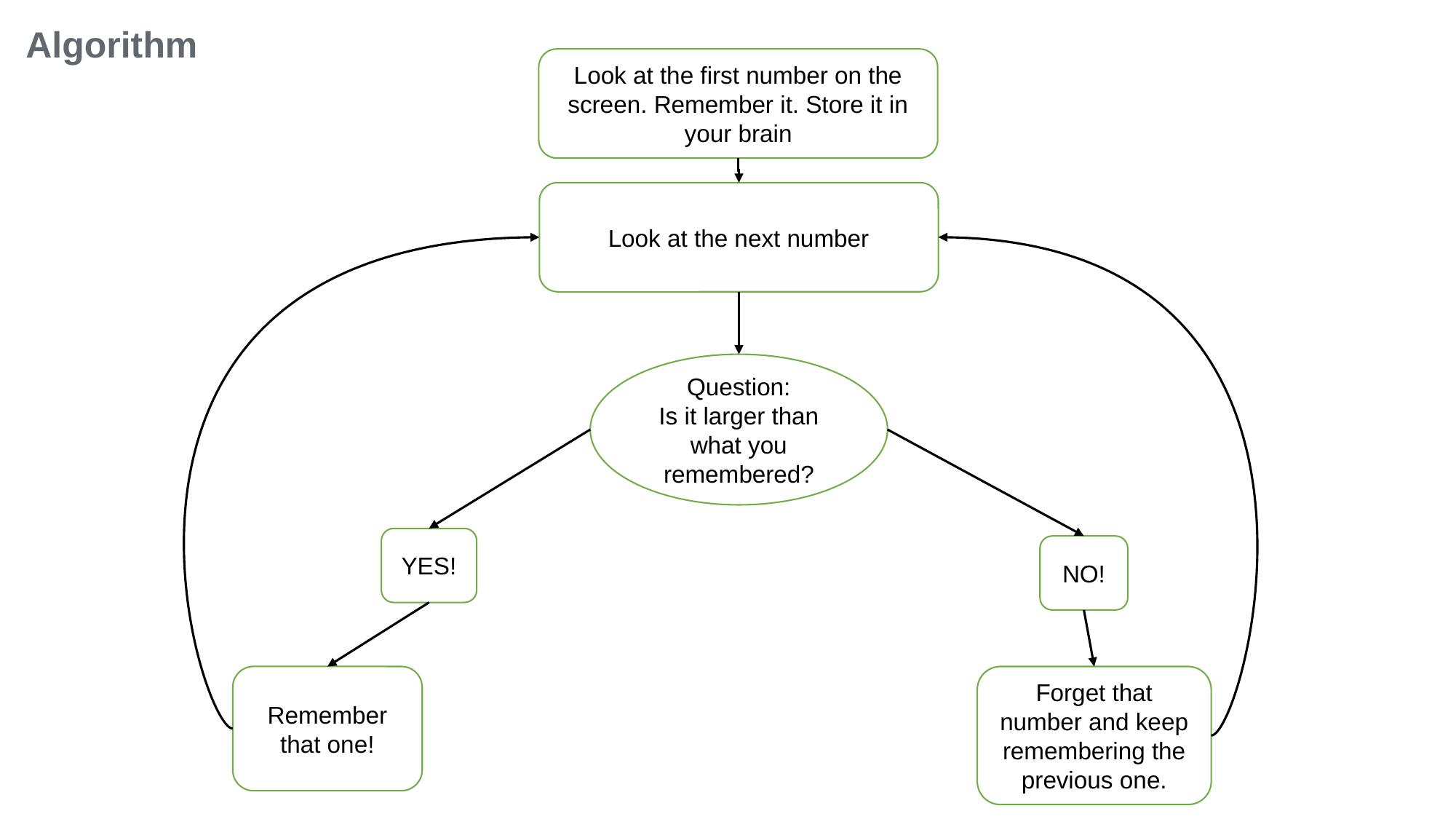

Algorithm
Look at the first number on the screen. Remember it. Store it in your brain
Look at the next number
Question:
Is it larger than what you remembered?
YES!
NO!
Remember that one!
Forget that number and keep remembering the previous one.